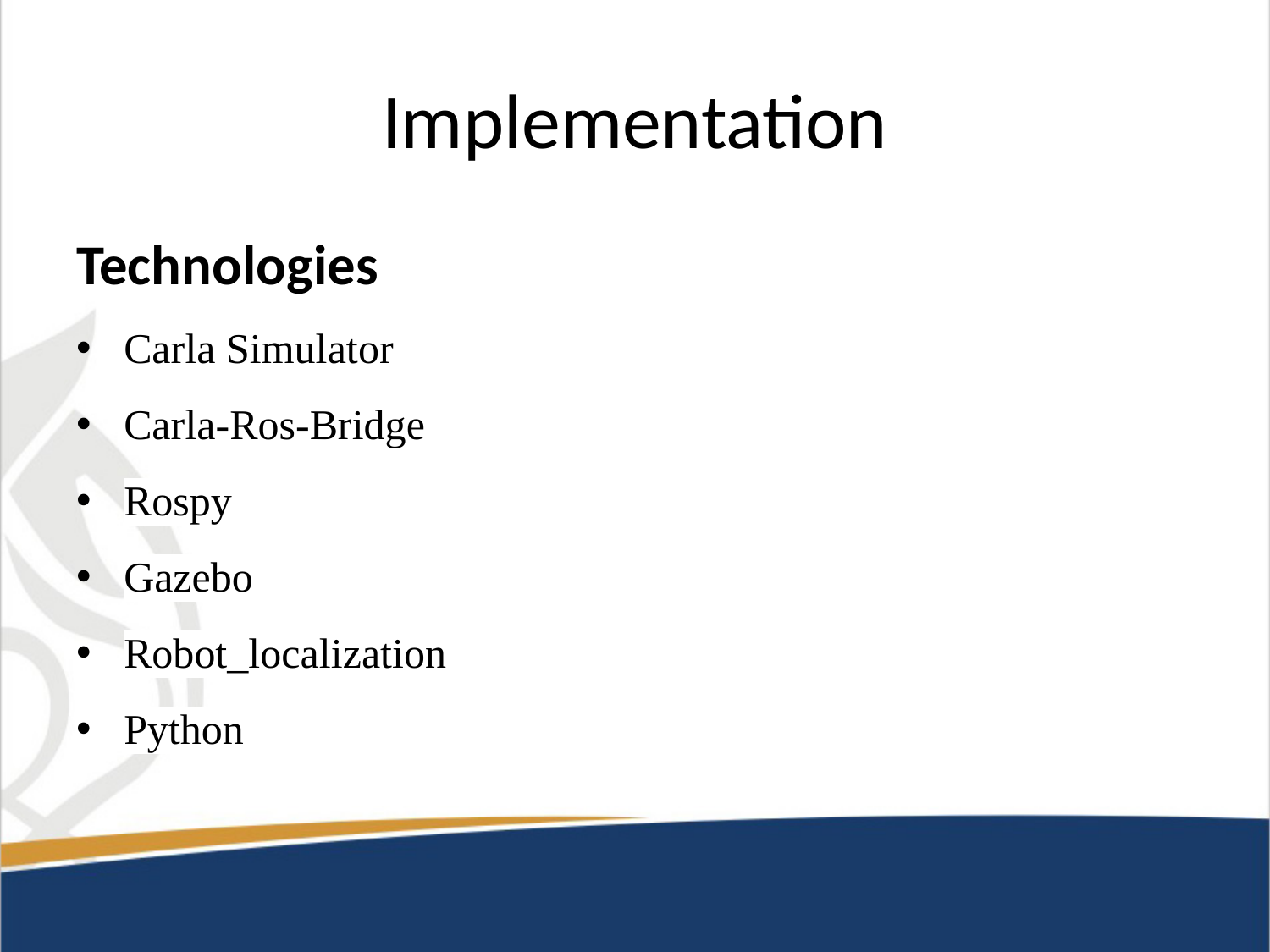

# Implementation
Technologies
Carla Simulator
Carla-Ros-Bridge
Rospy
Gazebo
Robot_localization
Python